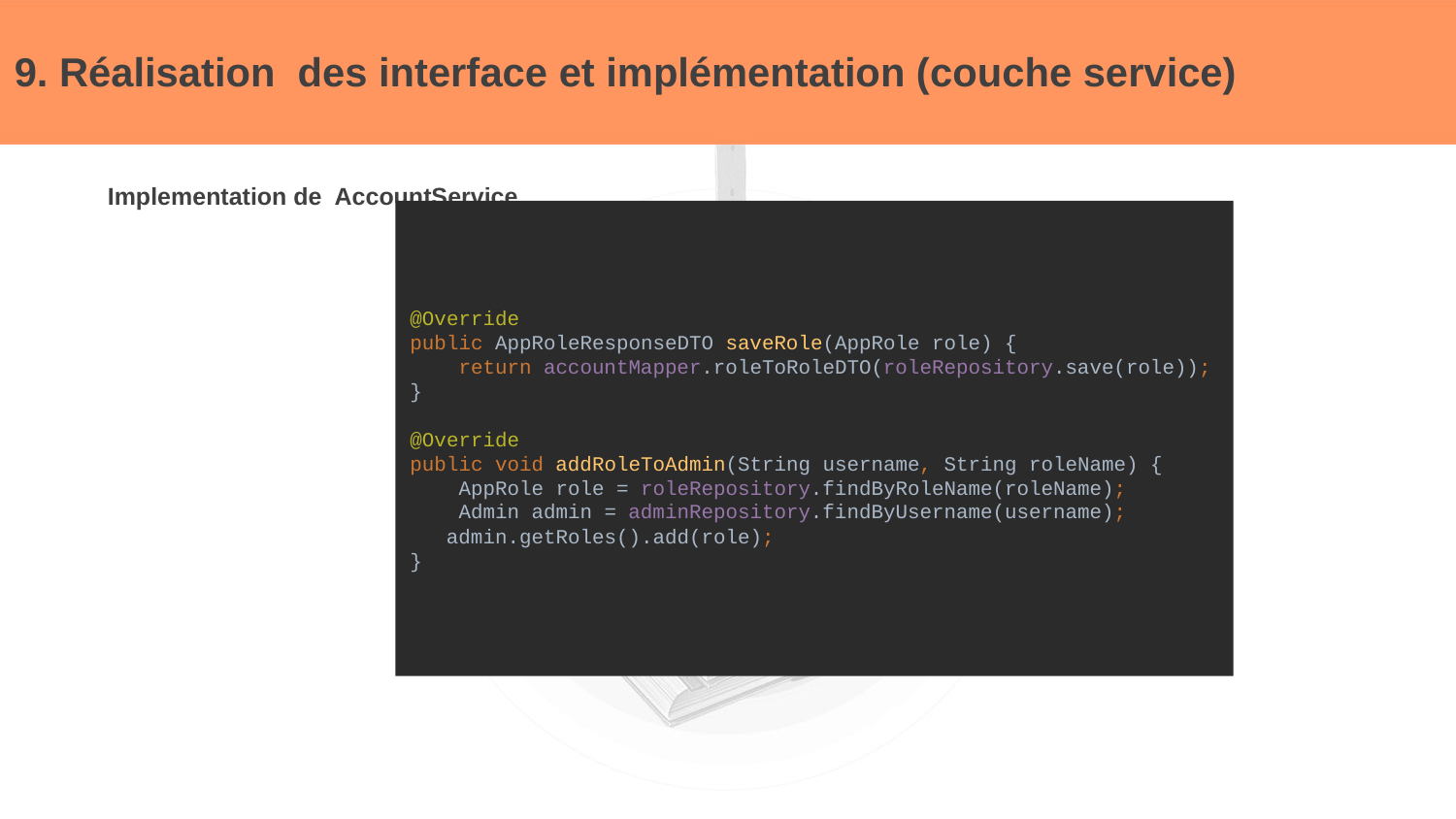

# 9. Réalisation  des interface et implémentation (couche service)
Implementation de  AccountService

@Override
public AppRoleResponseDTO saveRole(AppRole role) {
    return accountMapper.roleToRoleDTO(roleRepository.save(role));
}
@Override
public void addRoleToAdmin(String username, String roleName) {
    AppRole role = roleRepository.findByRoleName(roleName);
    Admin admin = adminRepository.findByUsername(username);
   admin.getRoles().add(role);
}